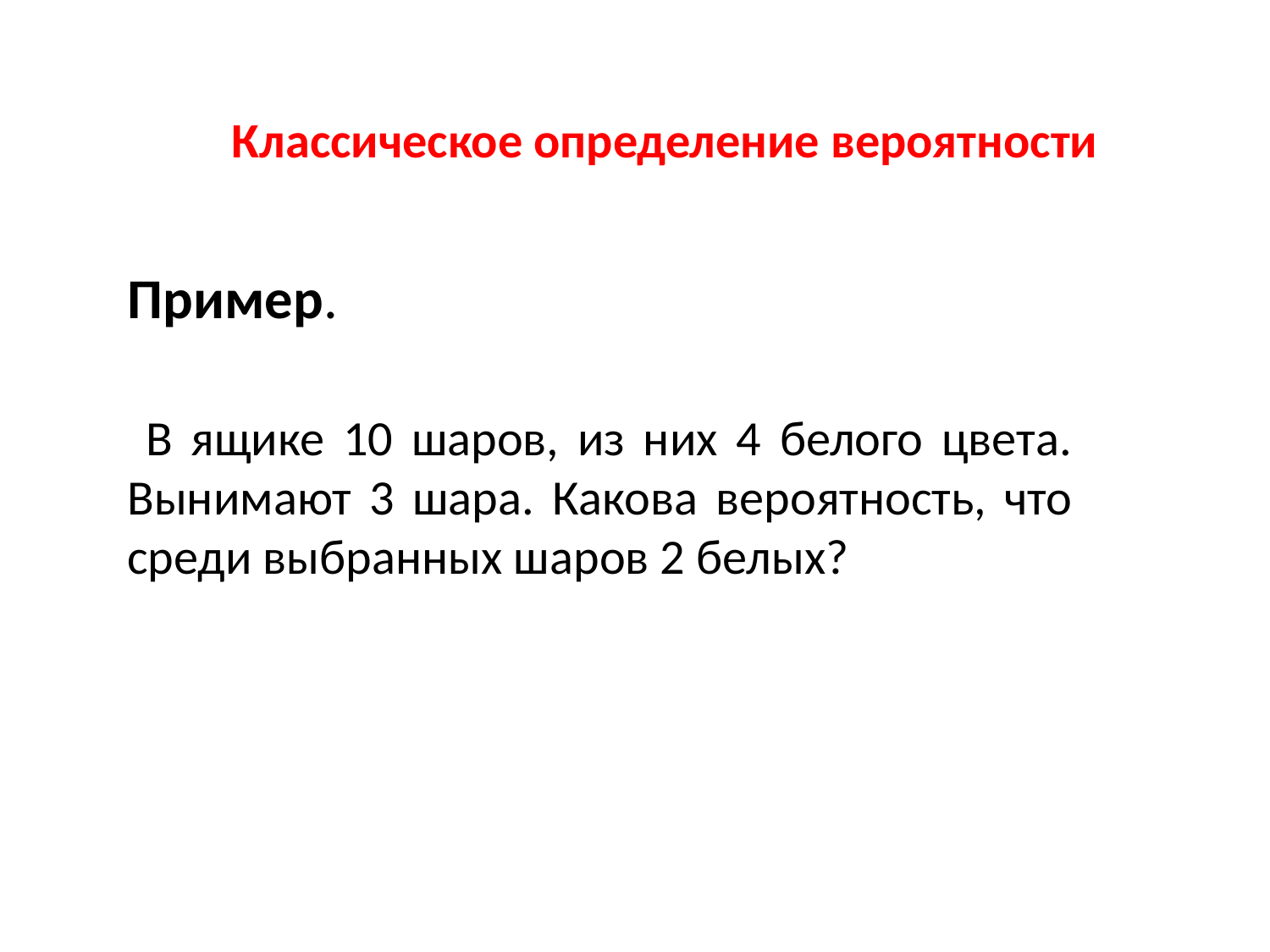

# Классическое определение вероятности
Пример.

 В ящике 10 шаров, из них 4 белого цвета. Вынимают 3 шара. Какова вероятность, что среди выбранных шаров 2 белых?